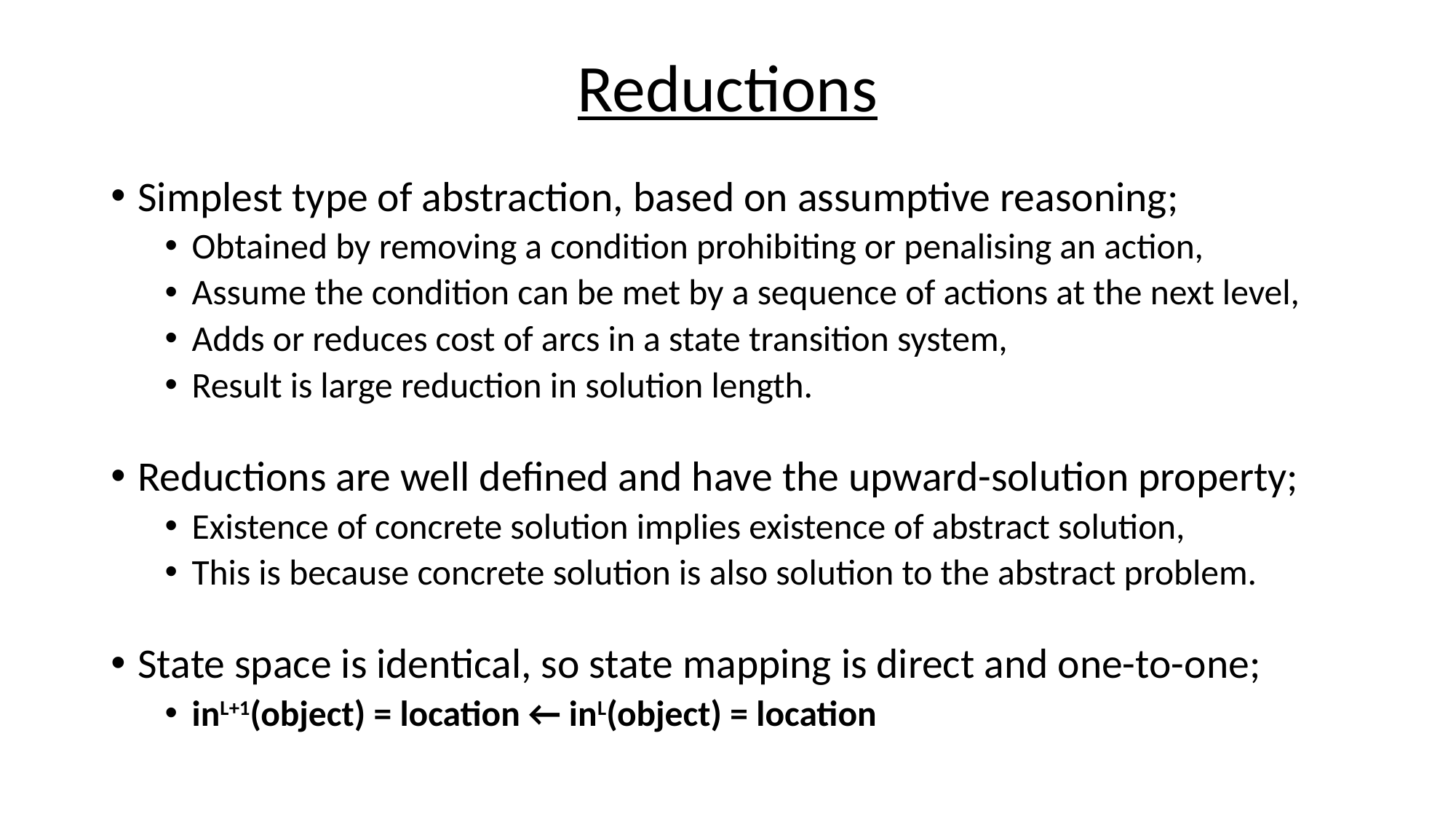

# Reductions
Simplest type of abstraction, based on assumptive reasoning;
Obtained by removing a condition prohibiting or penalising an action,
Assume the condition can be met by a sequence of actions at the next level,
Adds or reduces cost of arcs in a state transition system,
Result is large reduction in solution length.

Reductions are well defined and have the upward-solution property;
Existence of concrete solution implies existence of abstract solution,
This is because concrete solution is also solution to the abstract problem.

State space is identical, so state mapping is direct and one-to-one;
inL+1(object) = location ← inL(object) = location